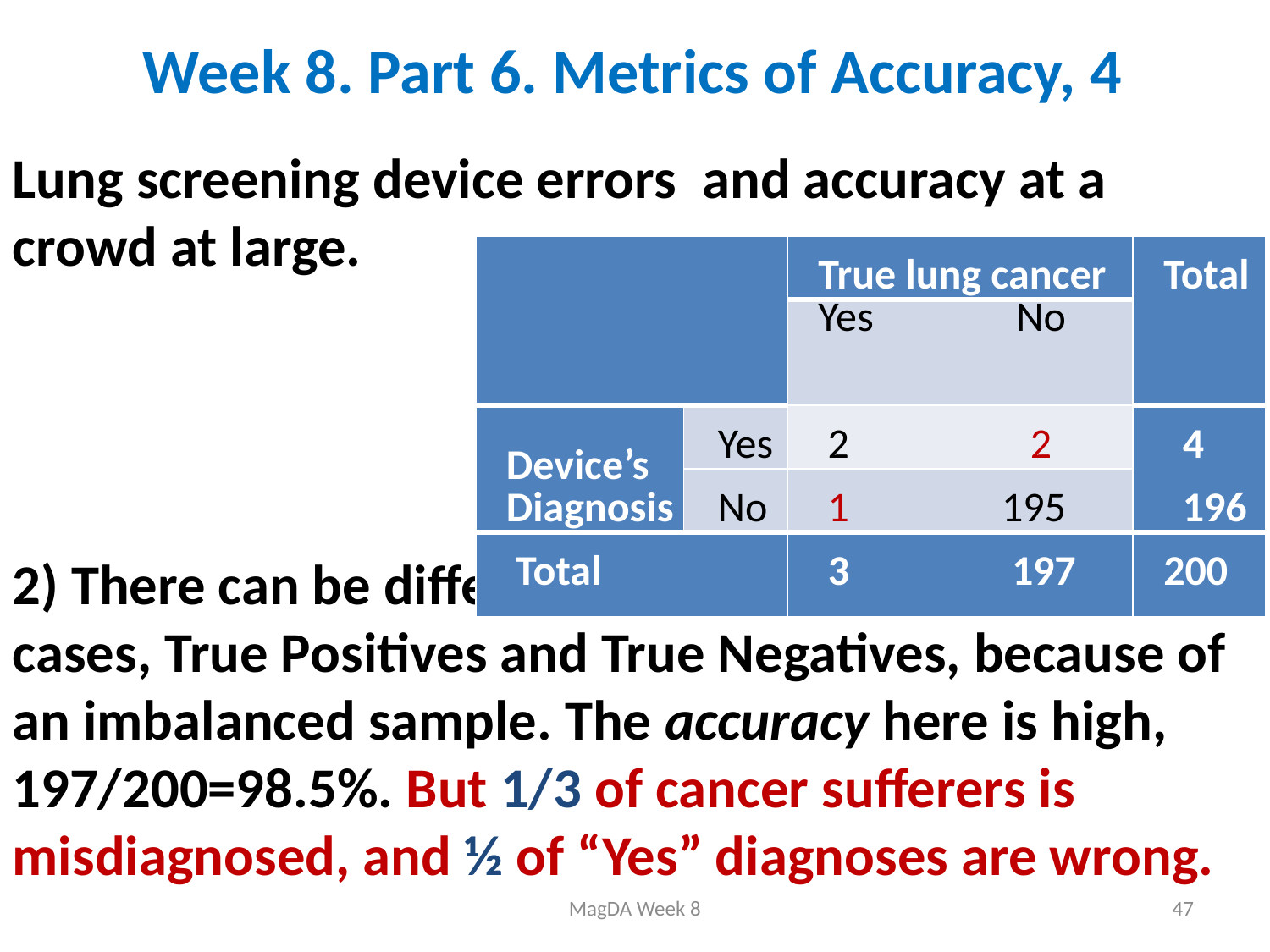

# Week 8. Part 6. Metrics of Accuracy, 4
Lung screening device errors  and accuracy at a crowd at large.

2) There can be difference in correctly identified cases, True Positives and True Negatives, because of an imbalanced sample. The accuracy here is high, 197/200=98.5%. But 1/3 of cancer sufferers is misdiagnosed, and ½ of “Yes” diagnoses are wrong.
|  |  | True lung cancer | Total |
| --- | --- | --- | --- |
|  |  | Yes No |  |
| Device’s Diagnosis | Yes | 2 2 | 4 196 |
|  | No | 1 195 |  |
| Total |  | 3 197 | 200 |
MagDA Week 8
47